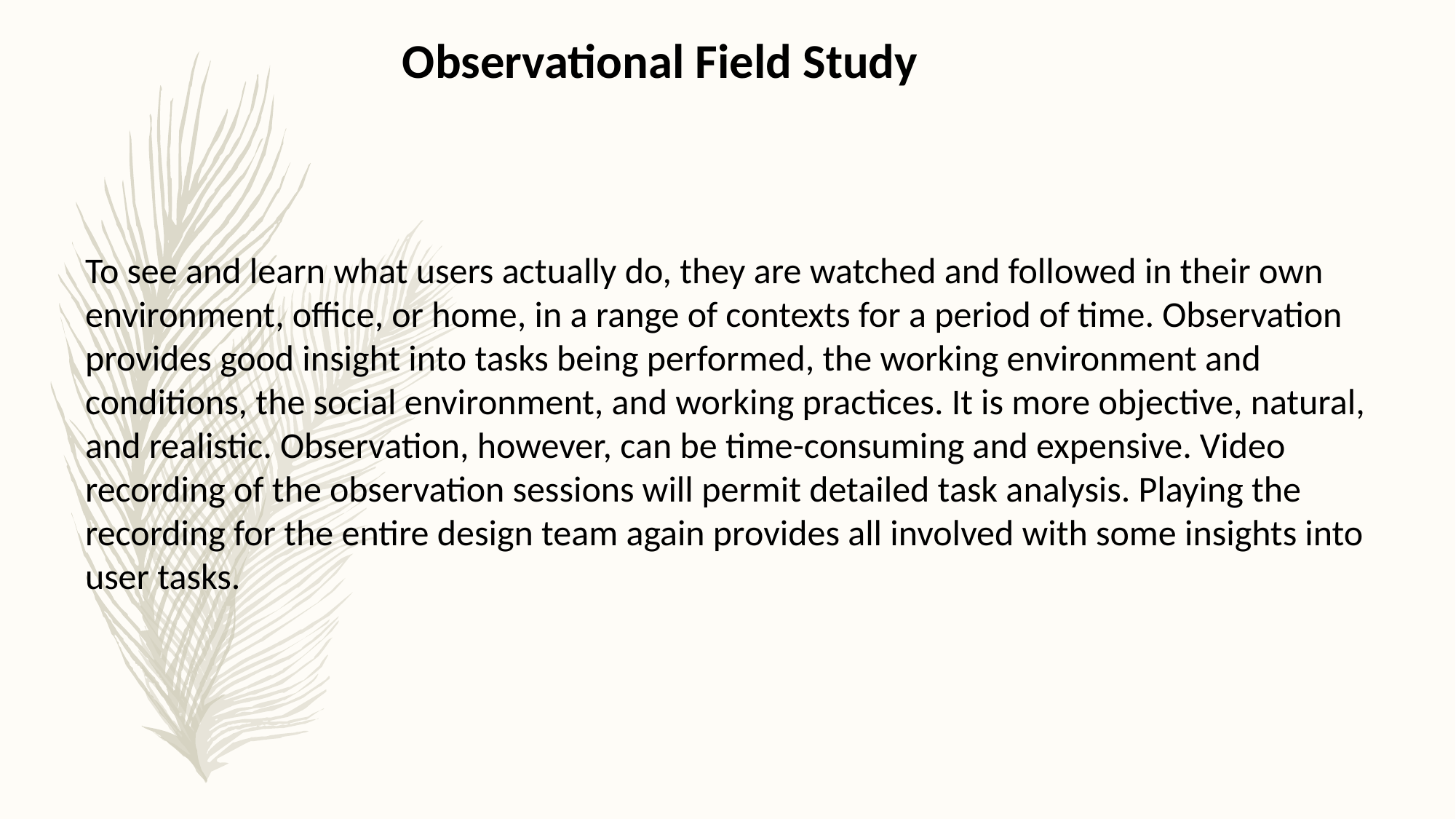

Observational Field Study
To see and learn what users actually do, they are watched and followed in their own environment, office, or home, in a range of contexts for a period of time. Observation provides good insight into tasks being performed, the working environment and conditions, the social environment, and working practices. It is more objective, natural, and realistic. Observation, however, can be time-consuming and expensive. Video recording of the observation sessions will permit detailed task analysis. Playing the recording for the entire design team again provides all involved with some insights into user tasks.